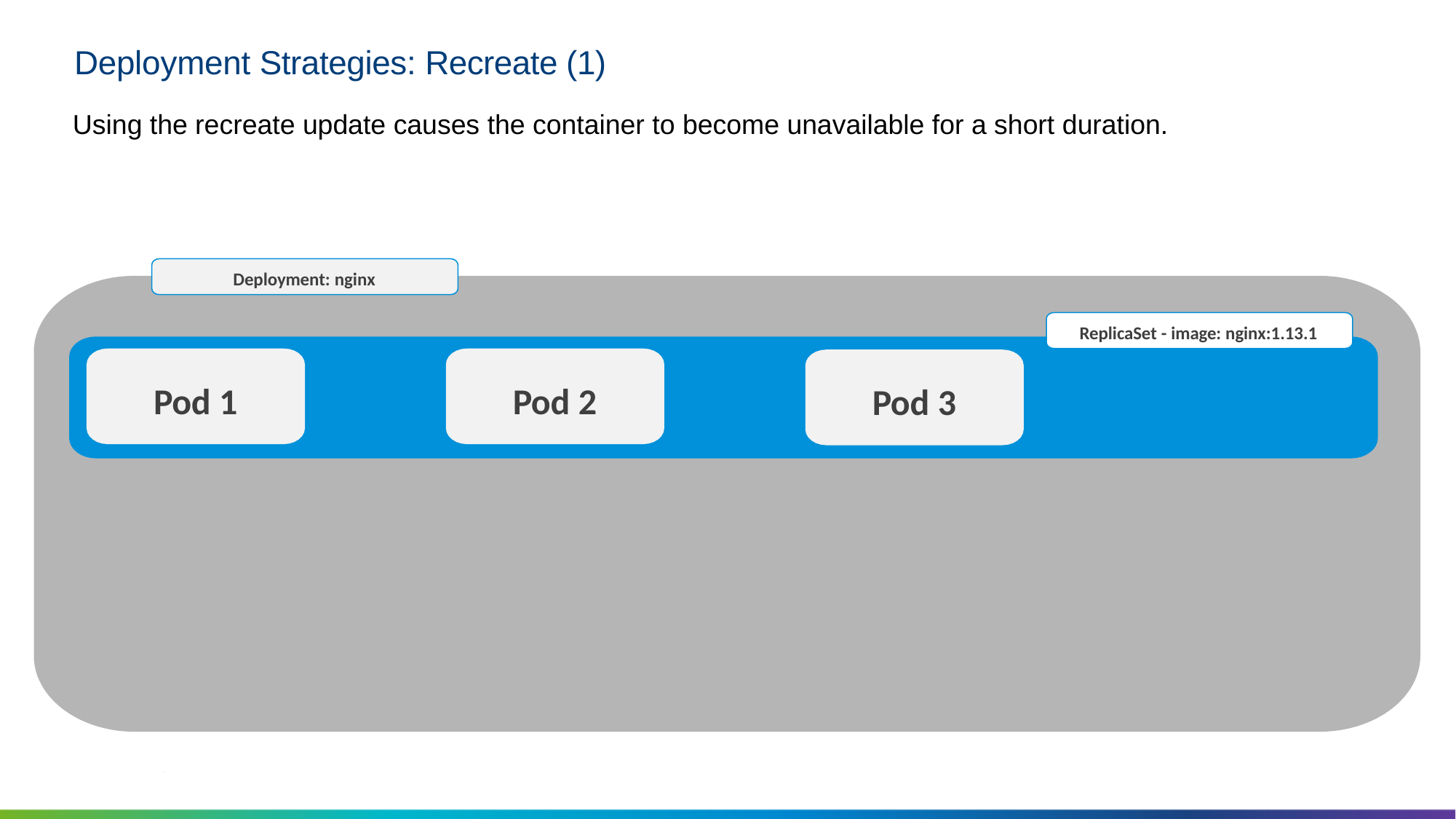

# Deployment Strategies: Recreate (1)
Using the recreate update causes the container to become unavailable for a short duration.

Deployment: nginx

ReplicaSet - image: nginx:1.13.1

Pod 1
Pod 2
Pod 3